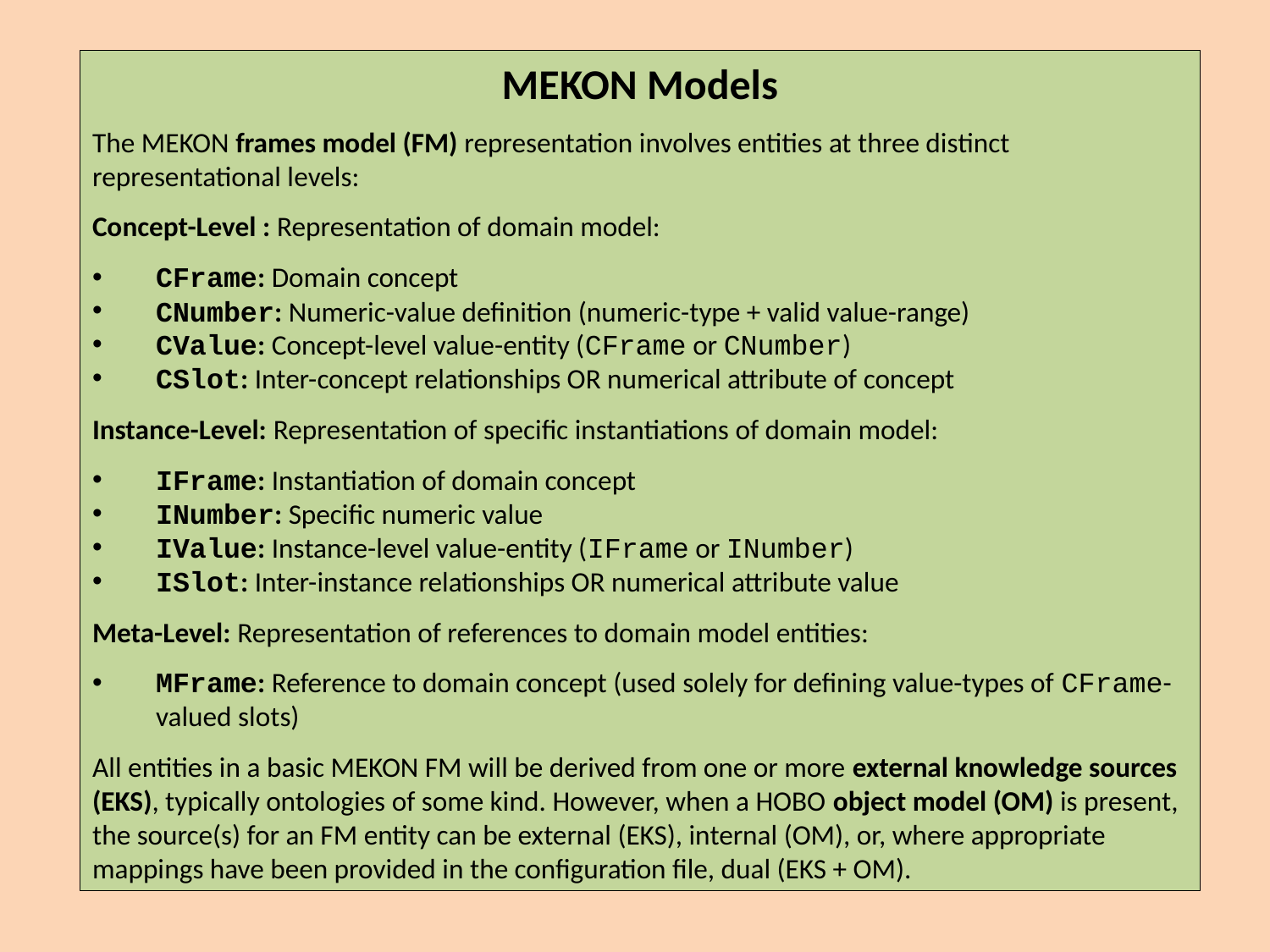

MEKON Models

The MEKON frames model (FM) representation involves entities at three distinct representational levels:

Concept-Level : Representation of domain model:

CFrame: Domain concept
CNumber: Numeric-value definition (numeric-type + valid value-range)
CValue: Concept-level value-entity (CFrame or CNumber)
CSlot: Inter-concept relationships OR numerical attribute of concept

Instance-Level: Representation of specific instantiations of domain model:

IFrame: Instantiation of domain concept
INumber: Specific numeric value
IValue: Instance-level value-entity (IFrame or INumber)
ISlot: Inter-instance relationships OR numerical attribute value

Meta-Level: Representation of references to domain model entities:

MFrame: Reference to domain concept (used solely for defining value-types of CFrame-valued slots)

All entities in a basic MEKON FM will be derived from one or more external knowledge sources (EKS), typically ontologies of some kind. However, when a HOBO object model (OM) is present, the source(s) for an FM entity can be external (EKS), internal (OM), or, where appropriate mappings have been provided in the configuration file, dual (EKS + OM).